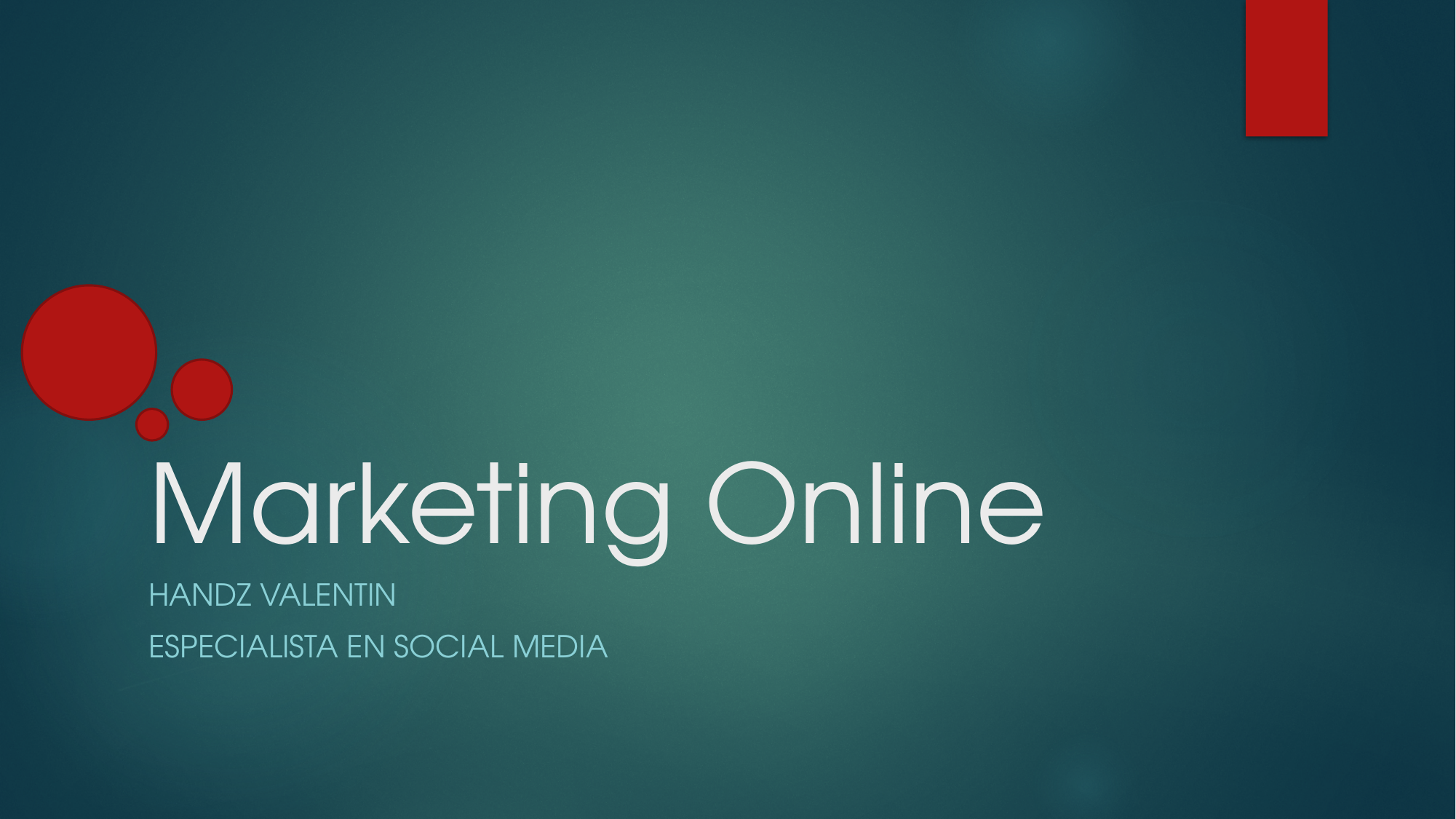

# Marketing Online

Handz Valentin
Especialista en Social Media